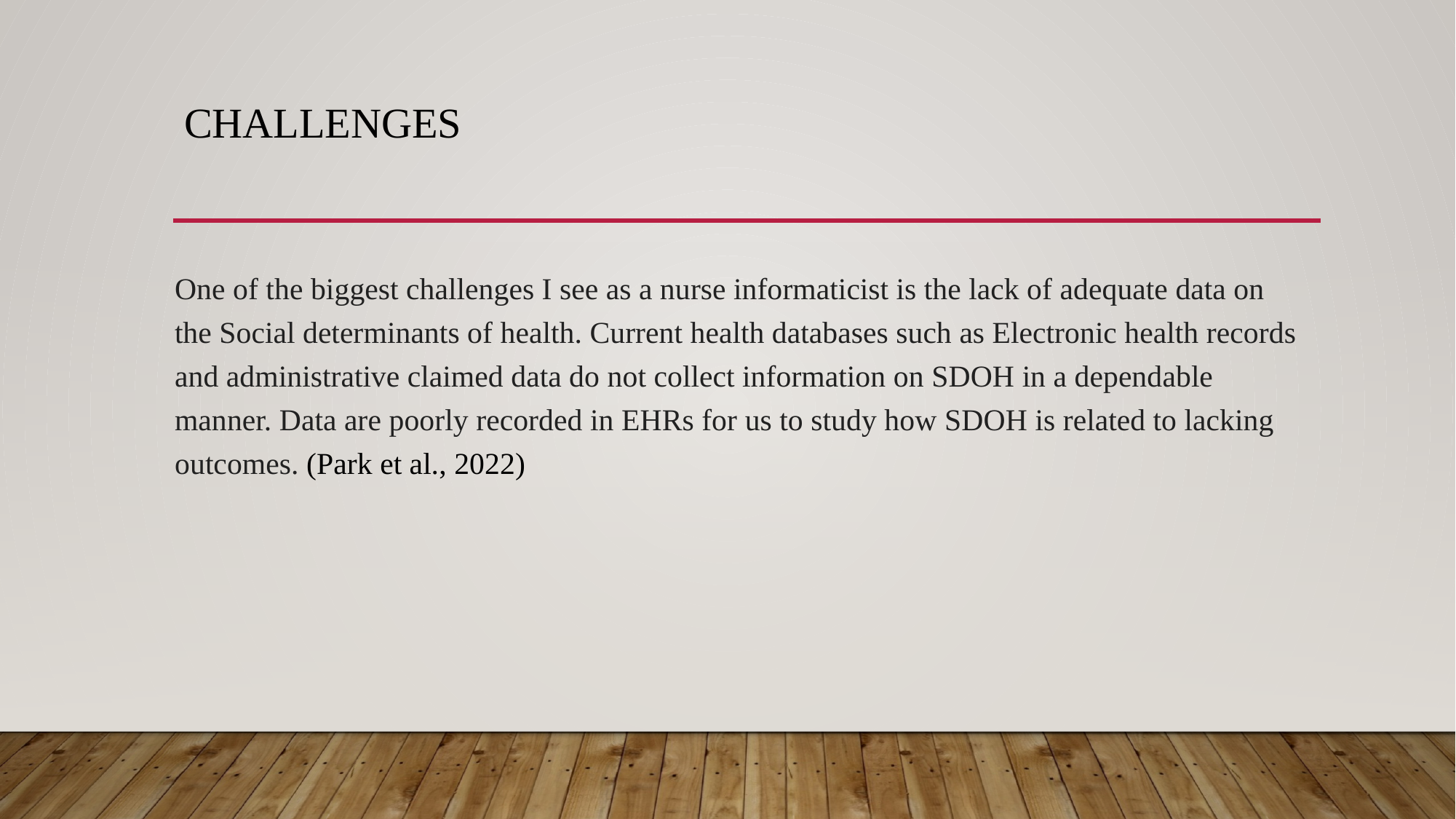

# Challenges
One of the biggest challenges I see as a nurse informaticist is the lack of adequate data on the Social determinants of health. Current health databases such as Electronic health records and administrative claimed data do not collect information on SDOH in a dependable manner. Data are poorly recorded in EHRs for us to study how SDOH is related to lacking outcomes. (Park et al., 2022)